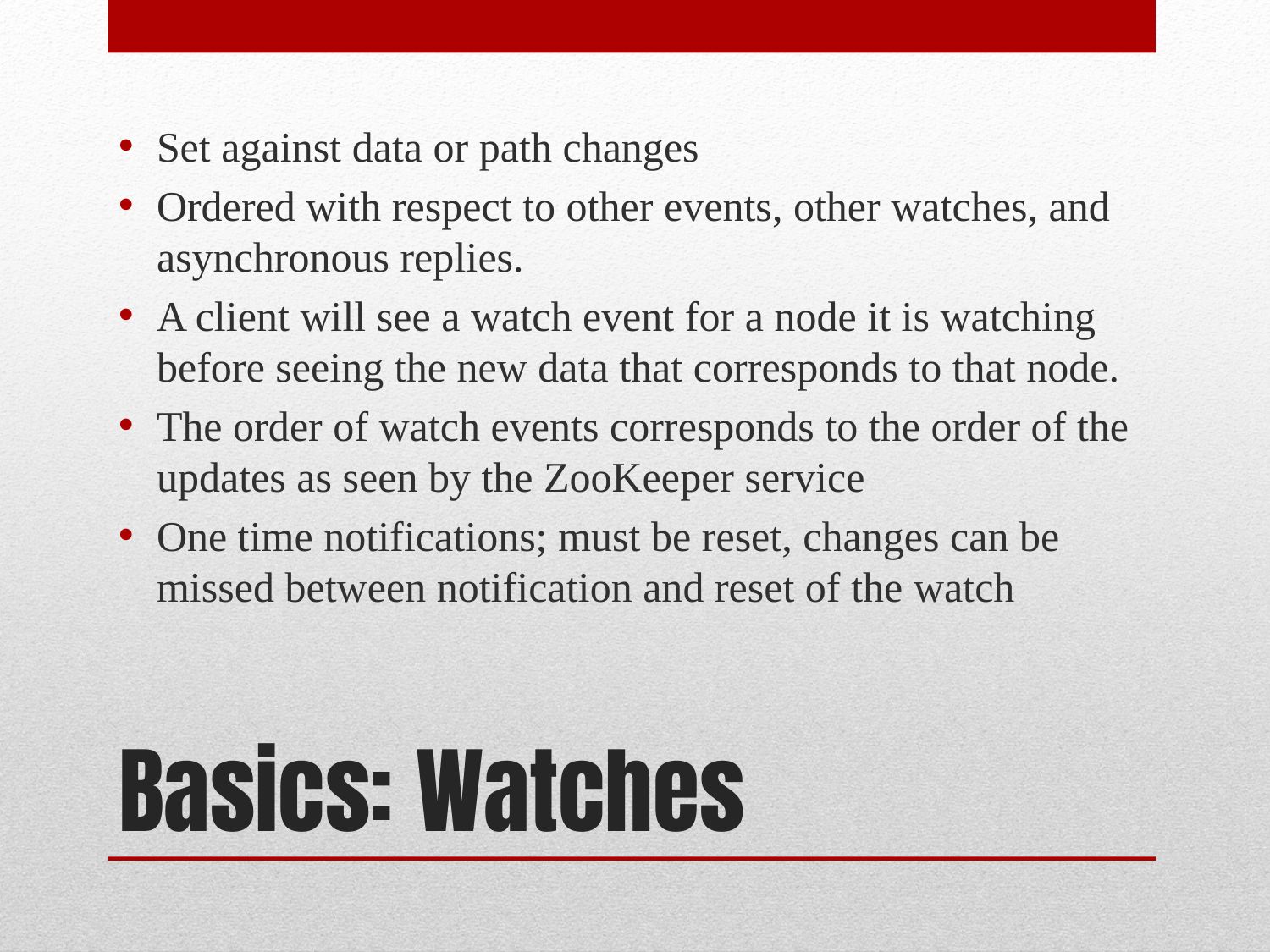

Set against data or path changes
Ordered with respect to other events, other watches, and asynchronous replies.
A client will see a watch event for a node it is watching before seeing the new data that corresponds to that node.
The order of watch events corresponds to the order of the updates as seen by the ZooKeeper service
One time notifications; must be reset, changes can be missed between notification and reset of the watch
# Basics: Watches